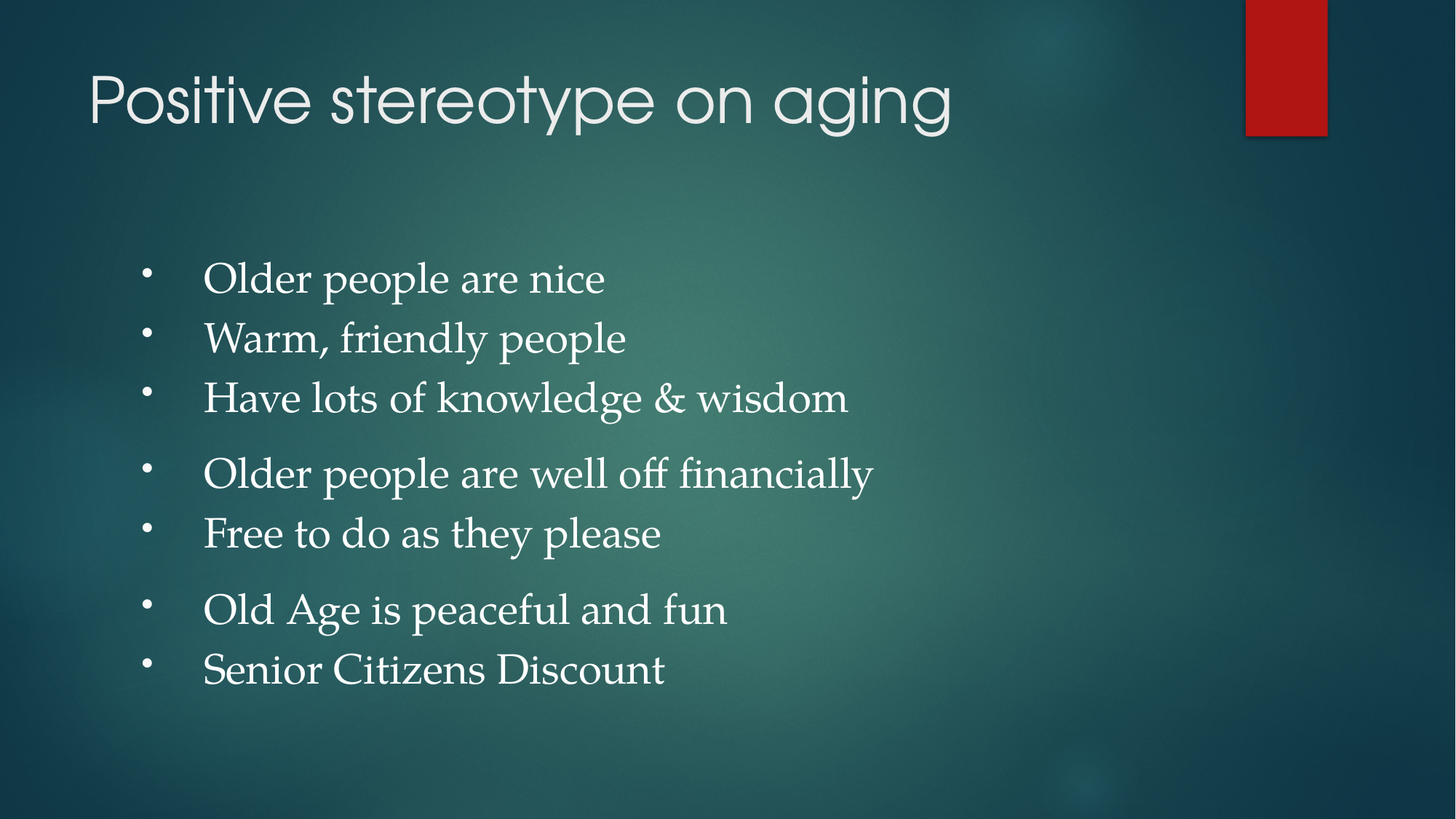

# Positive stereotype on aging
Older people are nice
Warm, friendly people
Have lots of knowledge & wisdom

Older people are well off financially
Free to do as they please

Old Age is peaceful and fun
Senior Citizens Discount